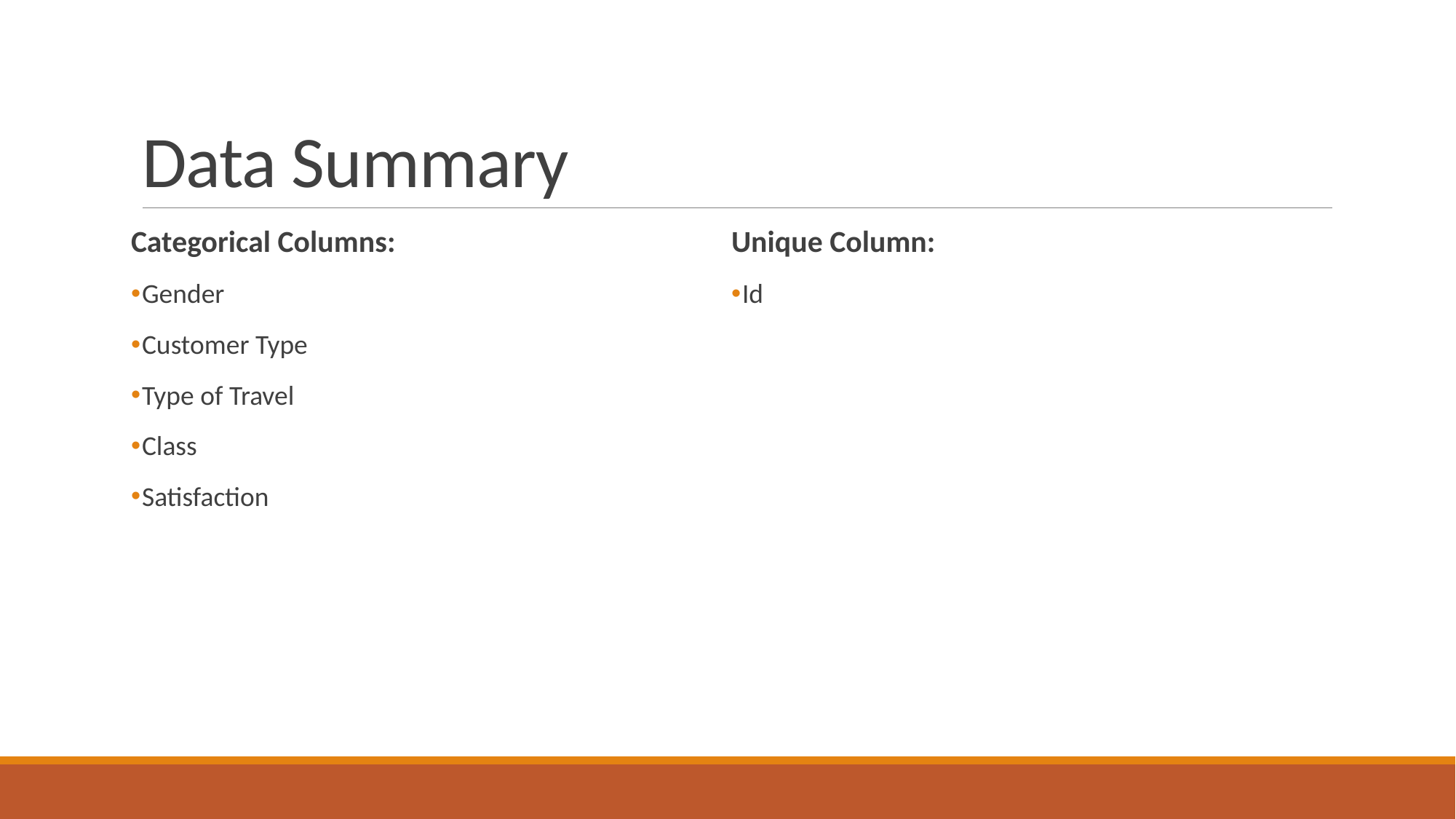

# Data Summary
Categorical Columns:
Gender
Customer Type
Type of Travel
Class
Satisfaction

Unique Column:
Id